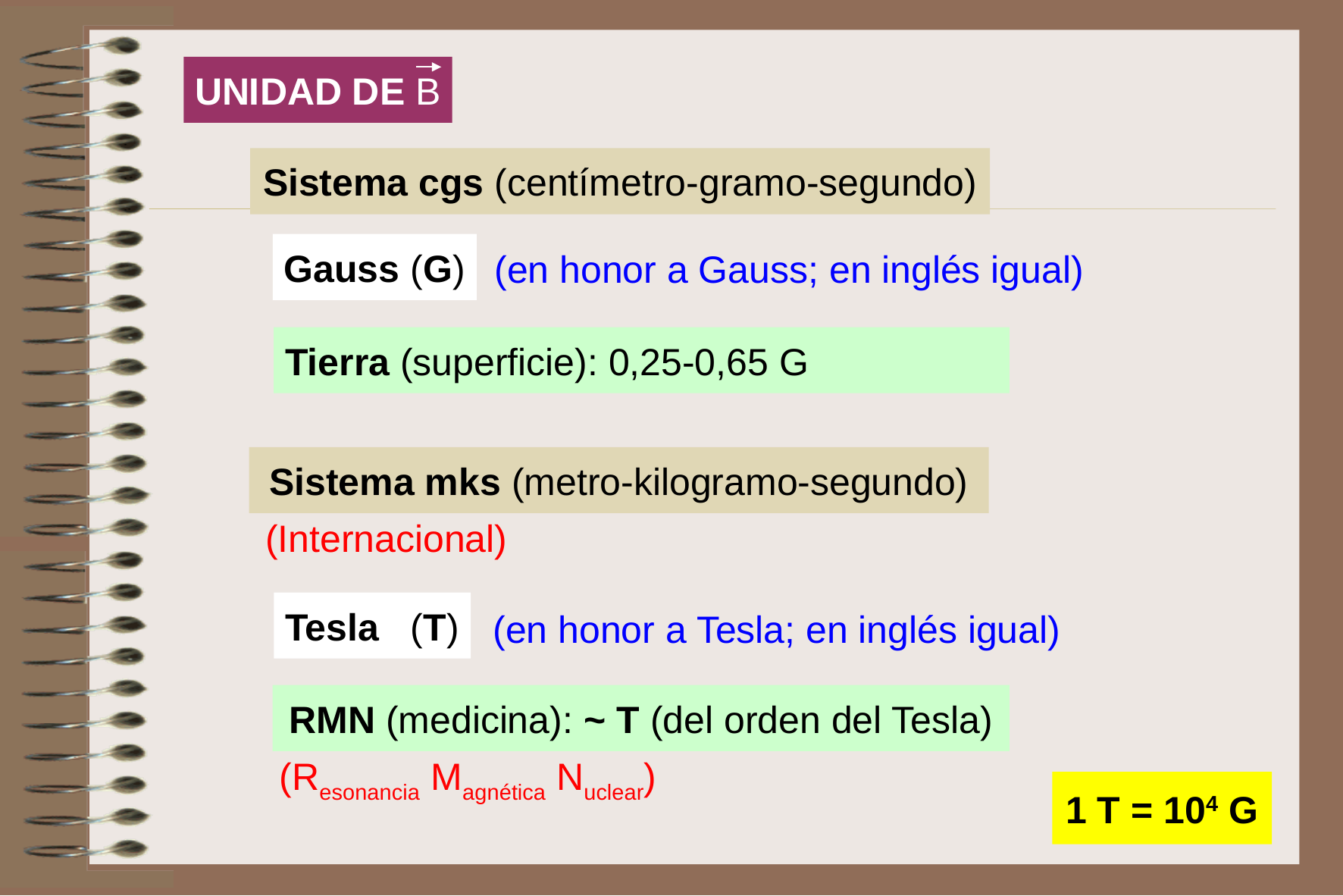

UNIDAD DE B
Sistema cgs (centímetro-gramo-segundo)
Gauss (G)
(en honor a Gauss; en inglés igual)
Tierra (superficie): 0,25-0,65 G
Sistema mks (metro-kilogramo-segundo)
(Internacional)
Tesla   (T)
(en honor a Tesla; en inglés igual)
RMN (medicina): ~ T (del orden del Tesla)
(Resonancia Magnética Nuclear)
1 T = 104 G